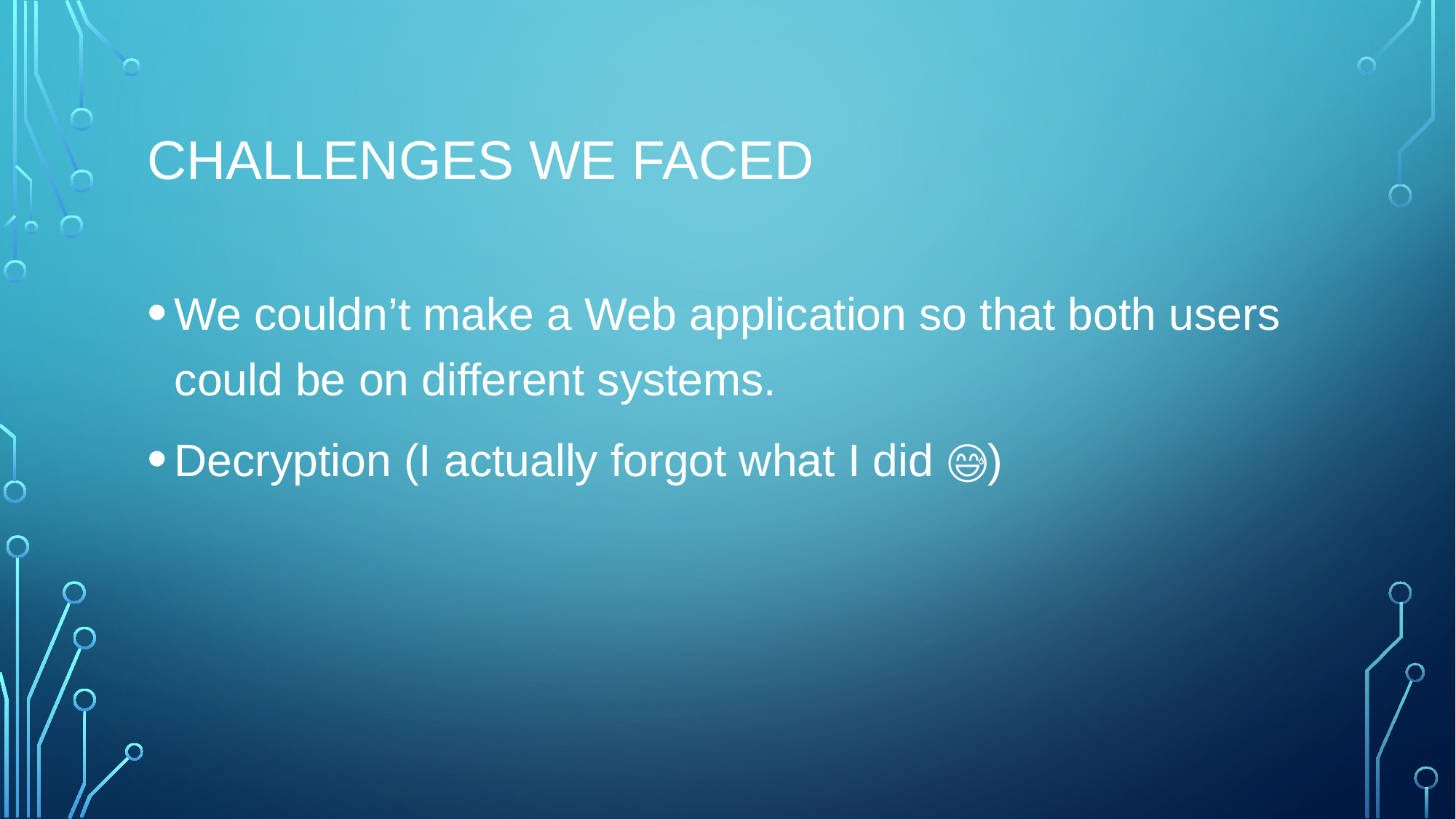

# Challenges we faced
We couldn’t make a Web application so that both users could be on different systems.
Decryption (I actually forgot what I did 😅)